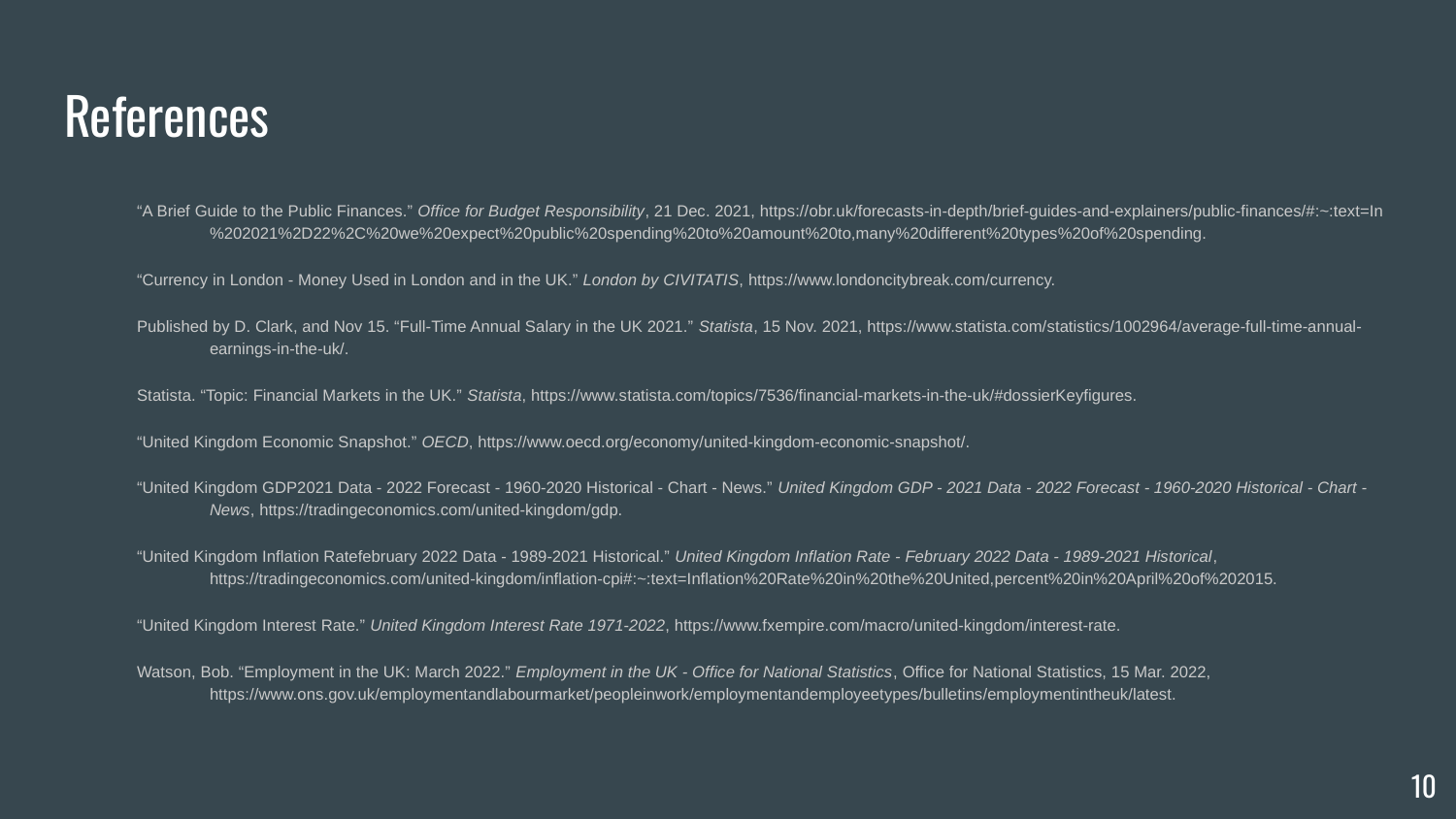

# References
“A Brief Guide to the Public Finances.” Office for Budget Responsibility, 21 Dec. 2021, https://obr.uk/forecasts-in-depth/brief-guides-and-explainers/public-finances/#:~:text=In%202021%2D22%2C%20we%20expect%20public%20spending%20to%20amount%20to,many%20different%20types%20of%20spending.
“Currency in London - Money Used in London and in the UK.” London by CIVITATIS, https://www.londoncitybreak.com/currency.
Published by D. Clark, and Nov 15. “Full-Time Annual Salary in the UK 2021.” Statista, 15 Nov. 2021, https://www.statista.com/statistics/1002964/average-full-time-annual-earnings-in-the-uk/.
Statista. “Topic: Financial Markets in the UK.” Statista, https://www.statista.com/topics/7536/financial-markets-in-the-uk/#dossierKeyfigures.
“United Kingdom Economic Snapshot.” OECD, https://www.oecd.org/economy/united-kingdom-economic-snapshot/.
“United Kingdom GDP2021 Data - 2022 Forecast - 1960-2020 Historical - Chart - News.” United Kingdom GDP - 2021 Data - 2022 Forecast - 1960-2020 Historical - Chart - News, https://tradingeconomics.com/united-kingdom/gdp.
“United Kingdom Inflation Ratefebruary 2022 Data - 1989-2021 Historical.” United Kingdom Inflation Rate - February 2022 Data - 1989-2021 Historical, https://tradingeconomics.com/united-kingdom/inflation-cpi#:~:text=Inflation%20Rate%20in%20the%20United,percent%20in%20April%20of%202015.
“United Kingdom Interest Rate.” United Kingdom Interest Rate 1971-2022, https://www.fxempire.com/macro/united-kingdom/interest-rate.
Watson, Bob. “Employment in the UK: March 2022.” Employment in the UK - Office for National Statistics, Office for National Statistics, 15 Mar. 2022, https://www.ons.gov.uk/employmentandlabourmarket/peopleinwork/employmentandemployeetypes/bulletins/employmentintheuk/latest.

10